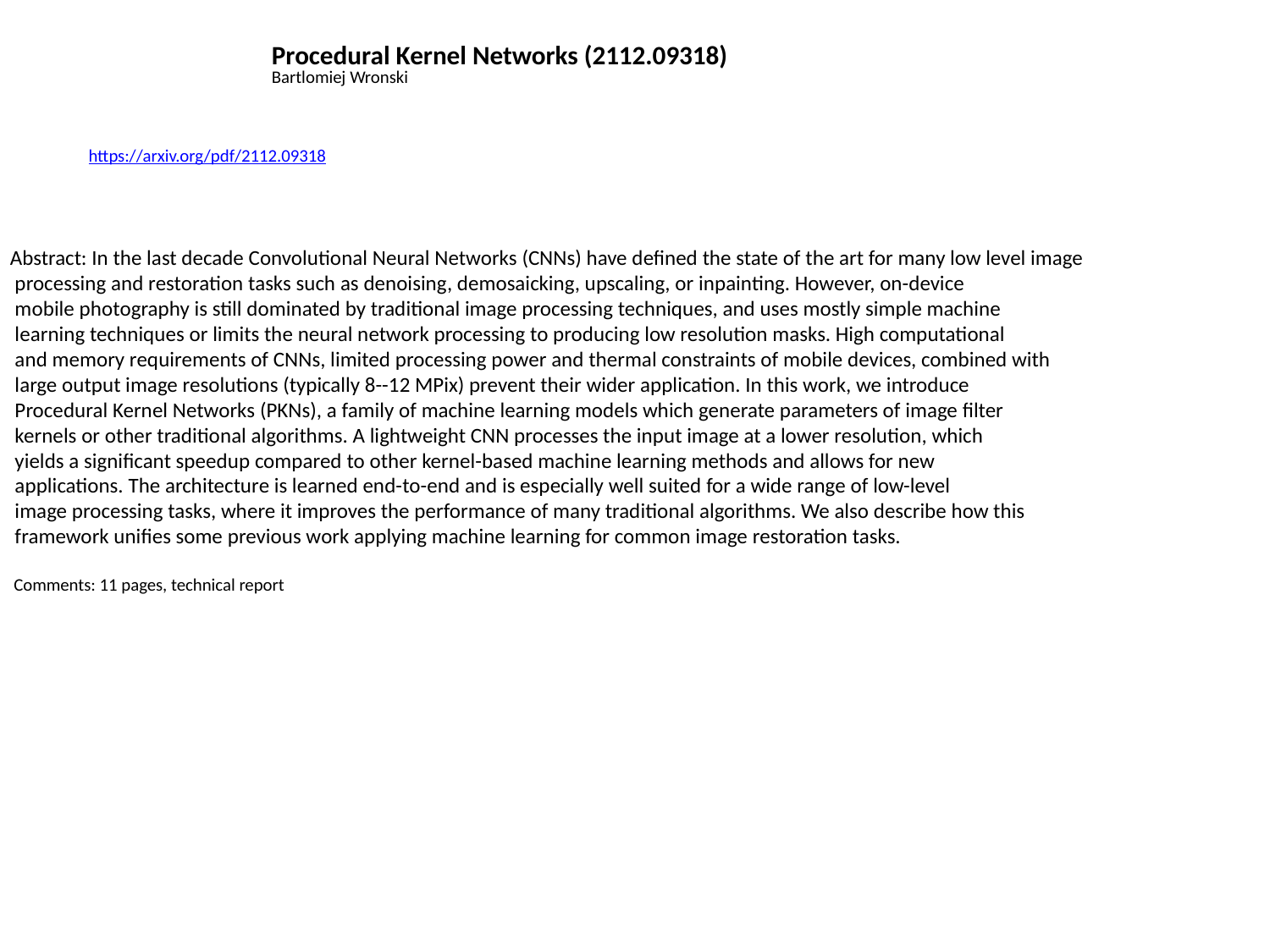

Procedural Kernel Networks (2112.09318)
Bartlomiej Wronski

https://arxiv.org/pdf/2112.09318

Abstract: In the last decade Convolutional Neural Networks (CNNs) have defined the state of the art for many low level image
 processing and restoration tasks such as denoising, demosaicking, upscaling, or inpainting. However, on-device
 mobile photography is still dominated by traditional image processing techniques, and uses mostly simple machine
 learning techniques or limits the neural network processing to producing low resolution masks. High computational
 and memory requirements of CNNs, limited processing power and thermal constraints of mobile devices, combined with
 large output image resolutions (typically 8--12 MPix) prevent their wider application. In this work, we introduce
 Procedural Kernel Networks (PKNs), a family of machine learning models which generate parameters of image filter
 kernels or other traditional algorithms. A lightweight CNN processes the input image at a lower resolution, which
 yields a significant speedup compared to other kernel-based machine learning methods and allows for new
 applications. The architecture is learned end-to-end and is especially well suited for a wide range of low-level
 image processing tasks, where it improves the performance of many traditional algorithms. We also describe how this
 framework unifies some previous work applying machine learning for common image restoration tasks.
 Comments: 11 pages, technical report